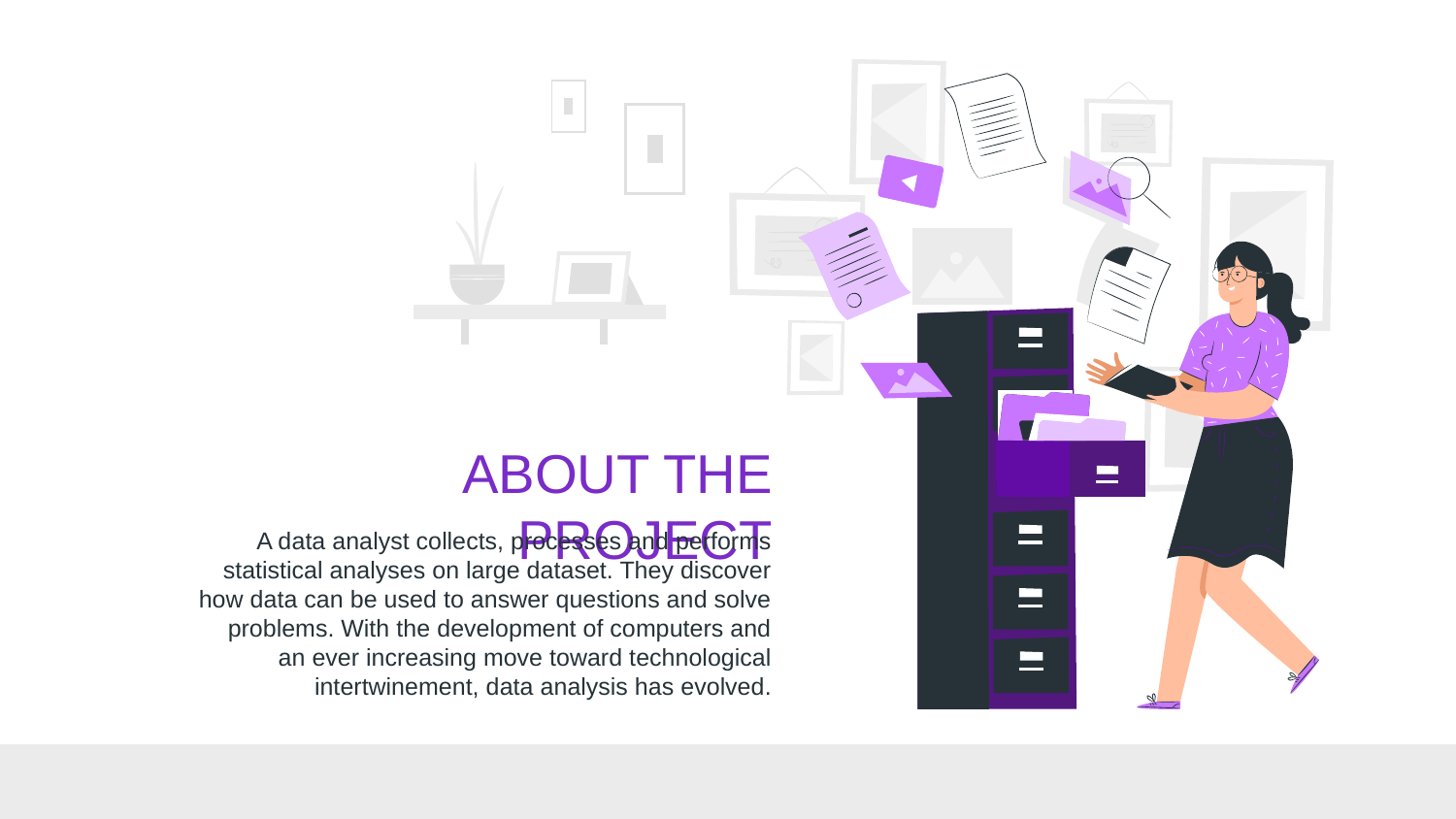

# ABOUT THE PROJECT
A data analyst collects, processes and performs statistical analyses on large dataset. They discover how data can be used to answer questions and solve problems. With the development of computers and an ever increasing move toward technological intertwinement, data analysis has evolved.